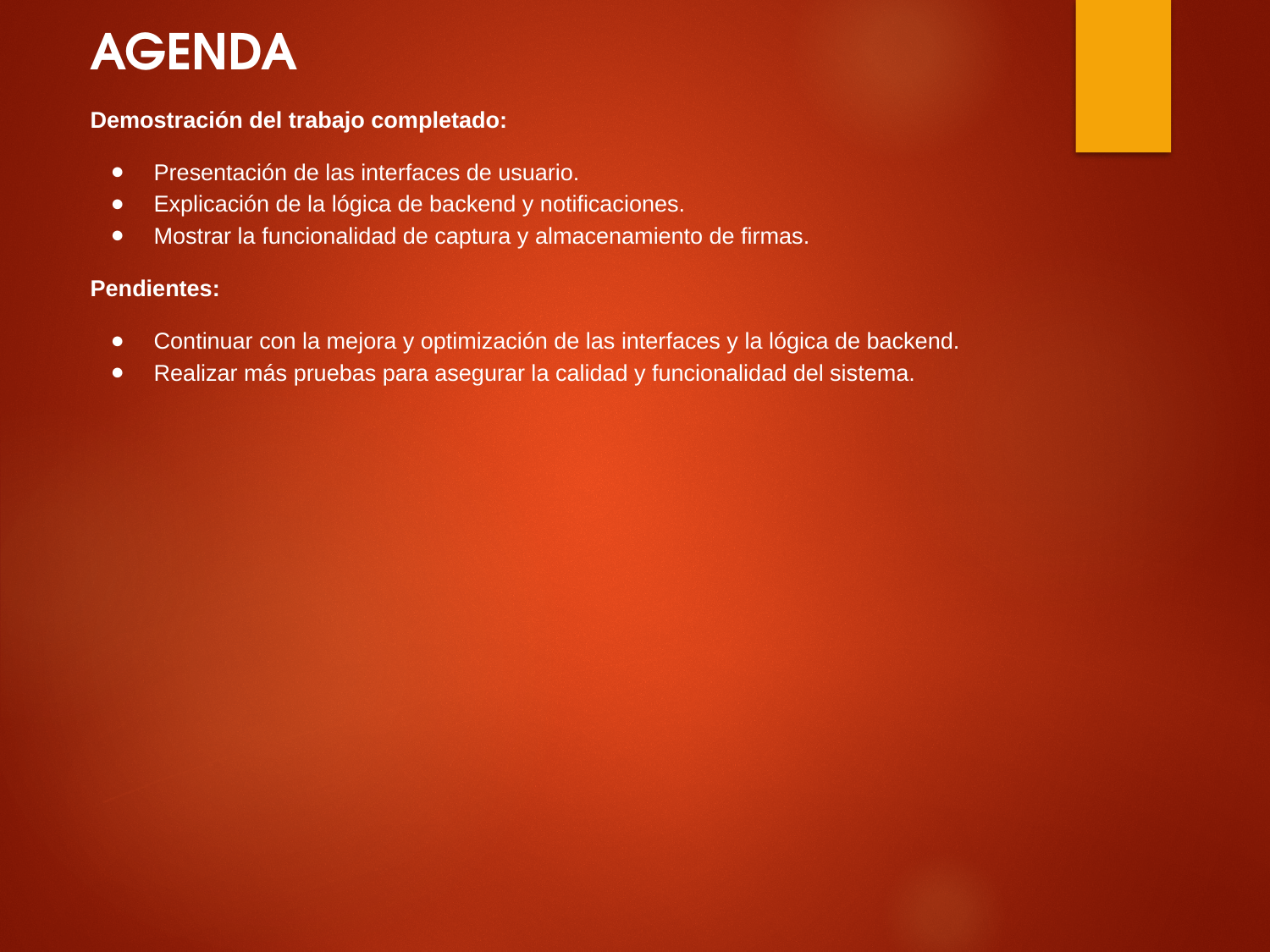

AGENDA
Demostración del trabajo completado:
Presentación de las interfaces de usuario.
Explicación de la lógica de backend y notificaciones.
Mostrar la funcionalidad de captura y almacenamiento de firmas.
Pendientes:
Continuar con la mejora y optimización de las interfaces y la lógica de backend.
Realizar más pruebas para asegurar la calidad y funcionalidad del sistema.